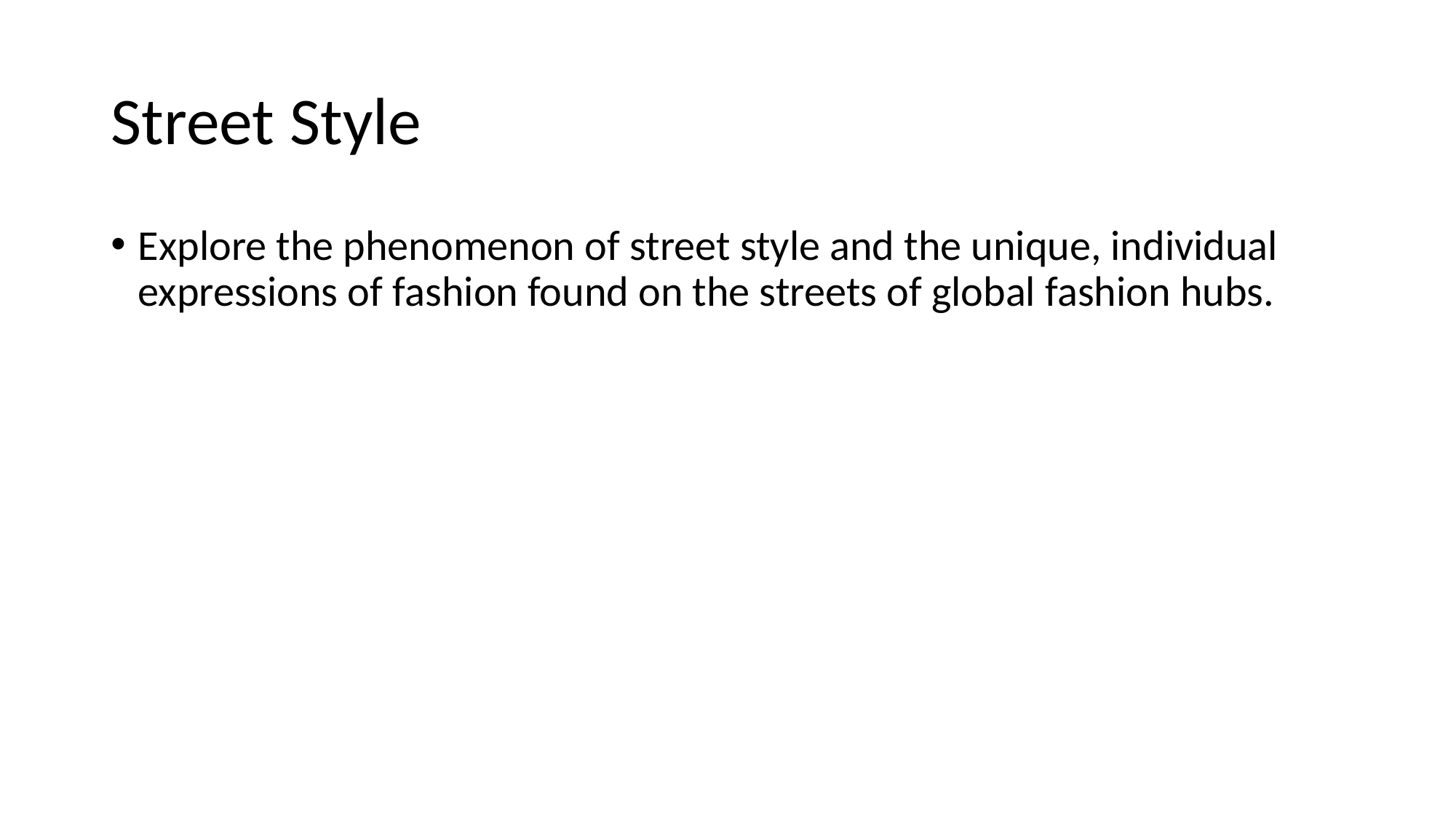

# Street Style
Explore the phenomenon of street style and the unique, individual expressions of fashion found on the streets of global fashion hubs.